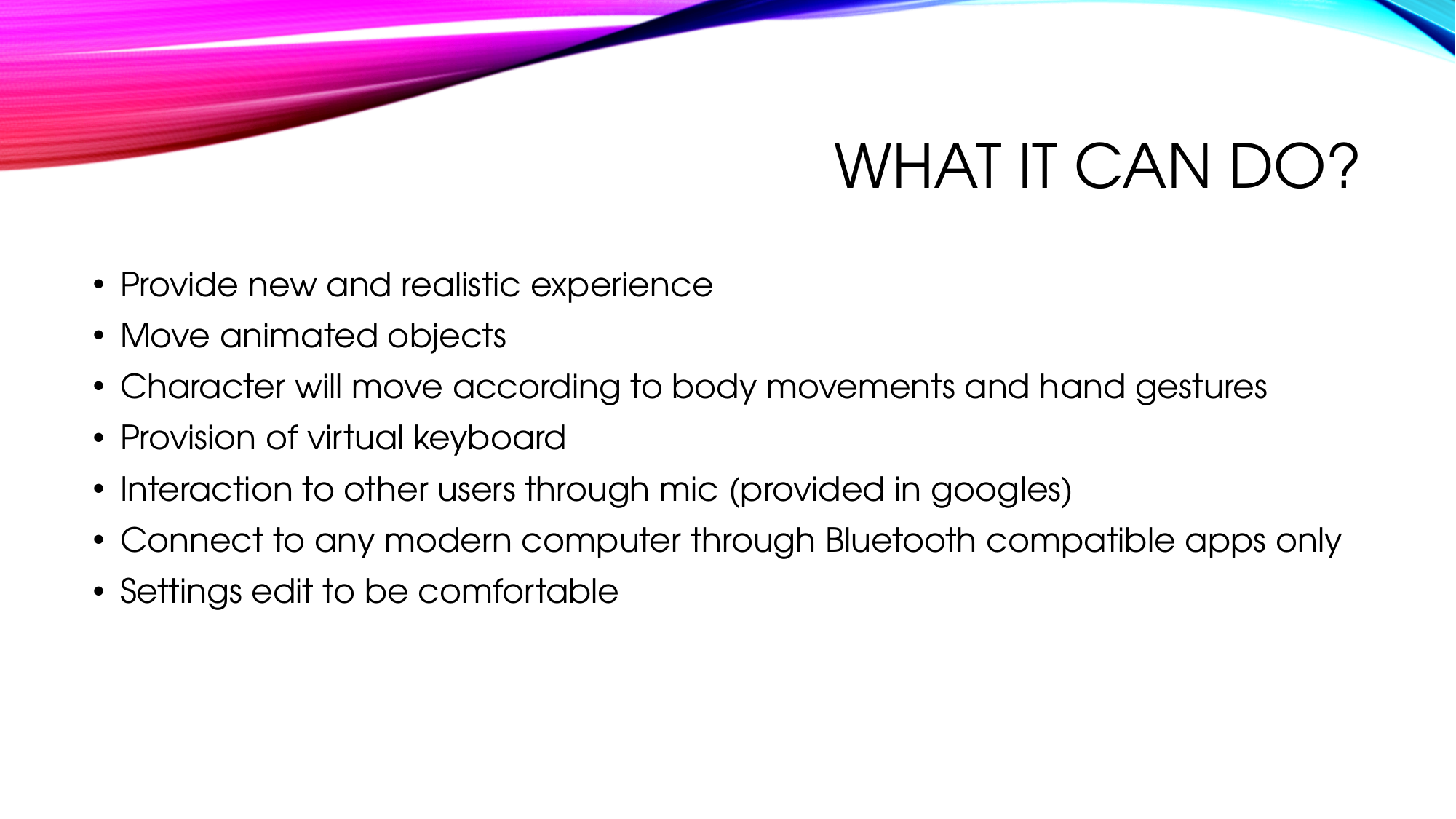

# What it can do?
Provide new and realistic experience
Move animated objects
Character will move according to body movements and hand gestures
Provision of virtual keyboard
Interaction to other users through mic (provided in googles)
Connect to any modern computer through Bluetooth compatible apps only
Settings edit to be comfortable